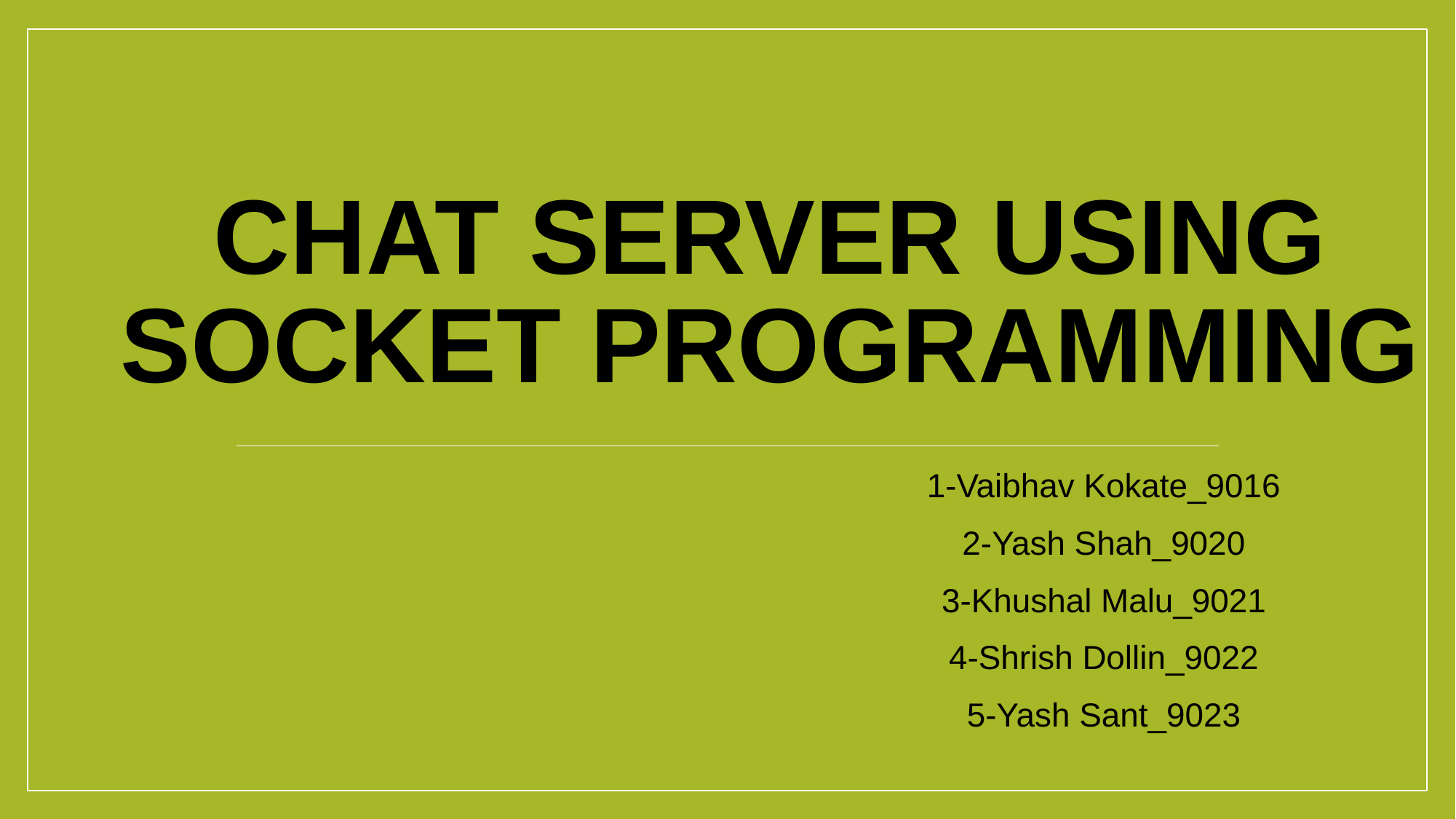

# Chat server using socket programming
1-Vaibhav Kokate_9016
2-Yash Shah_9020
3-Khushal Malu_9021
4-Shrish Dollin_9022
5-Yash Sant_9023